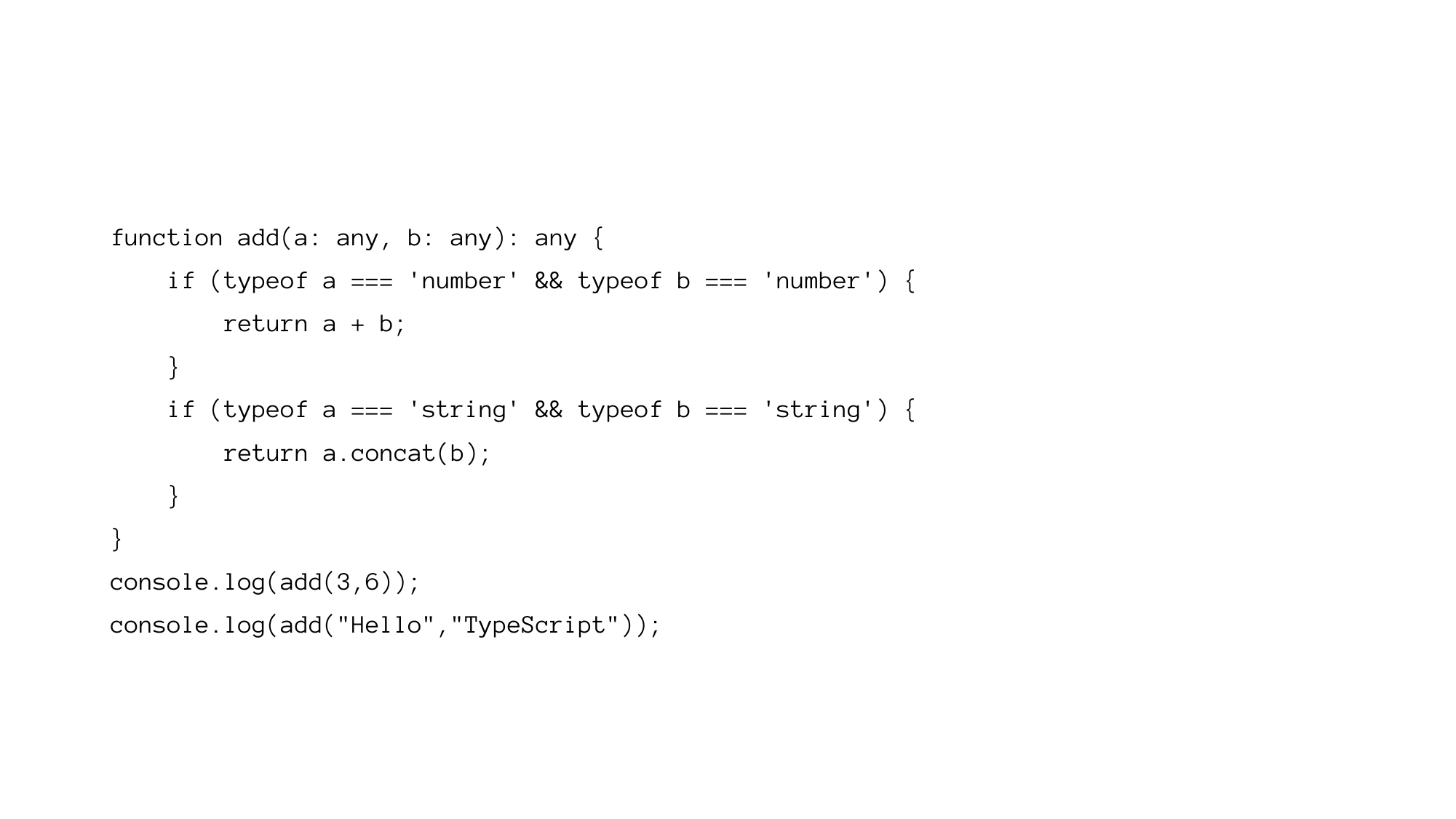

#
function add(a: any, b: any): any {
    if (typeof a === 'number' && typeof b === 'number') {
        return a + b;
    }
    if (typeof a === 'string' && typeof b === 'string') {
        return a.concat(b);
    }
}
console.log(add(3,6));
console.log(add("Hello","TypeScript"));